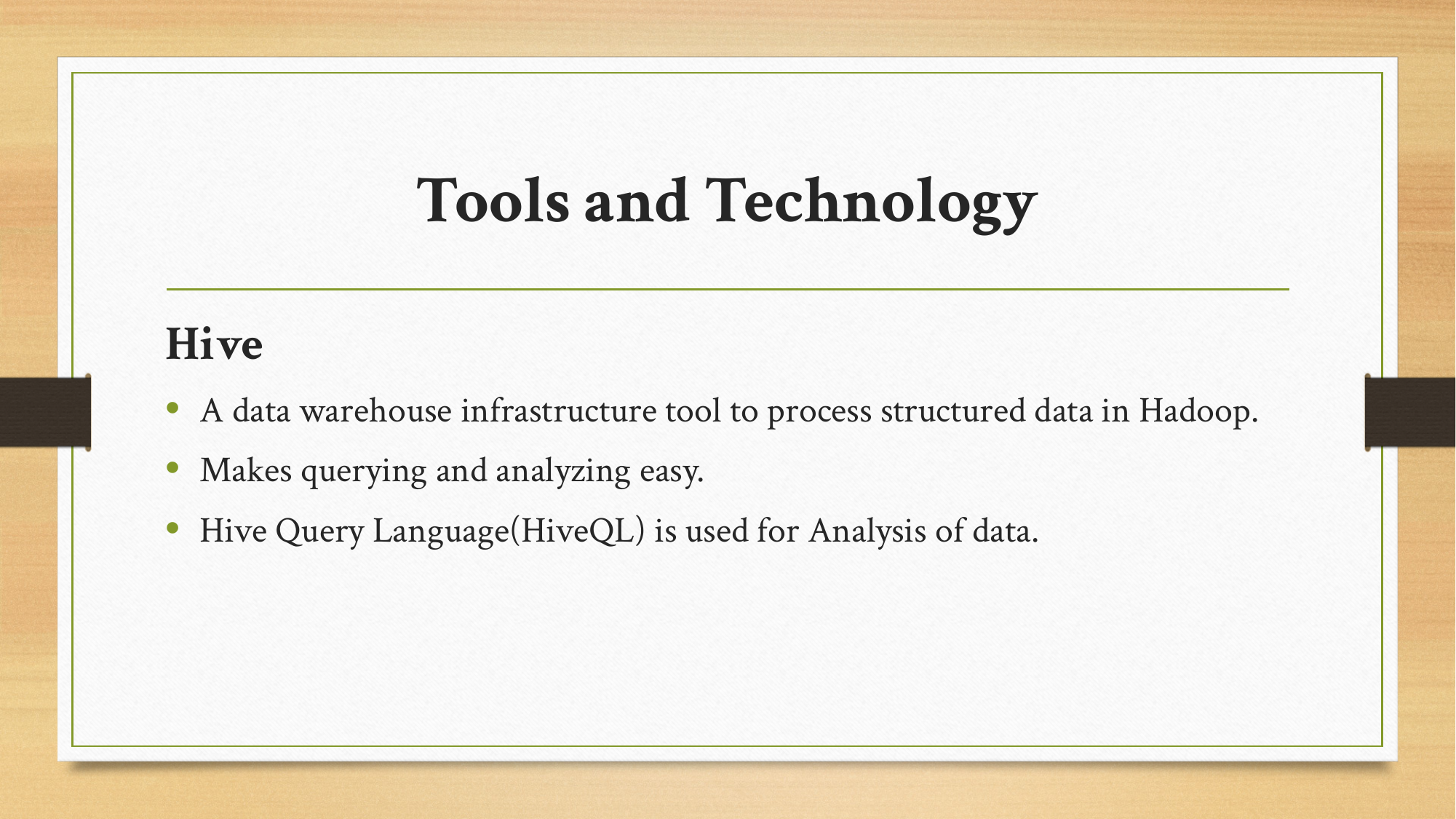

# Tools and Technology
Hive
A data warehouse infrastructure tool to process structured data in Hadoop.
Makes querying and analyzing easy.
Hive Query Language(HiveQL) is used for Analysis of data.